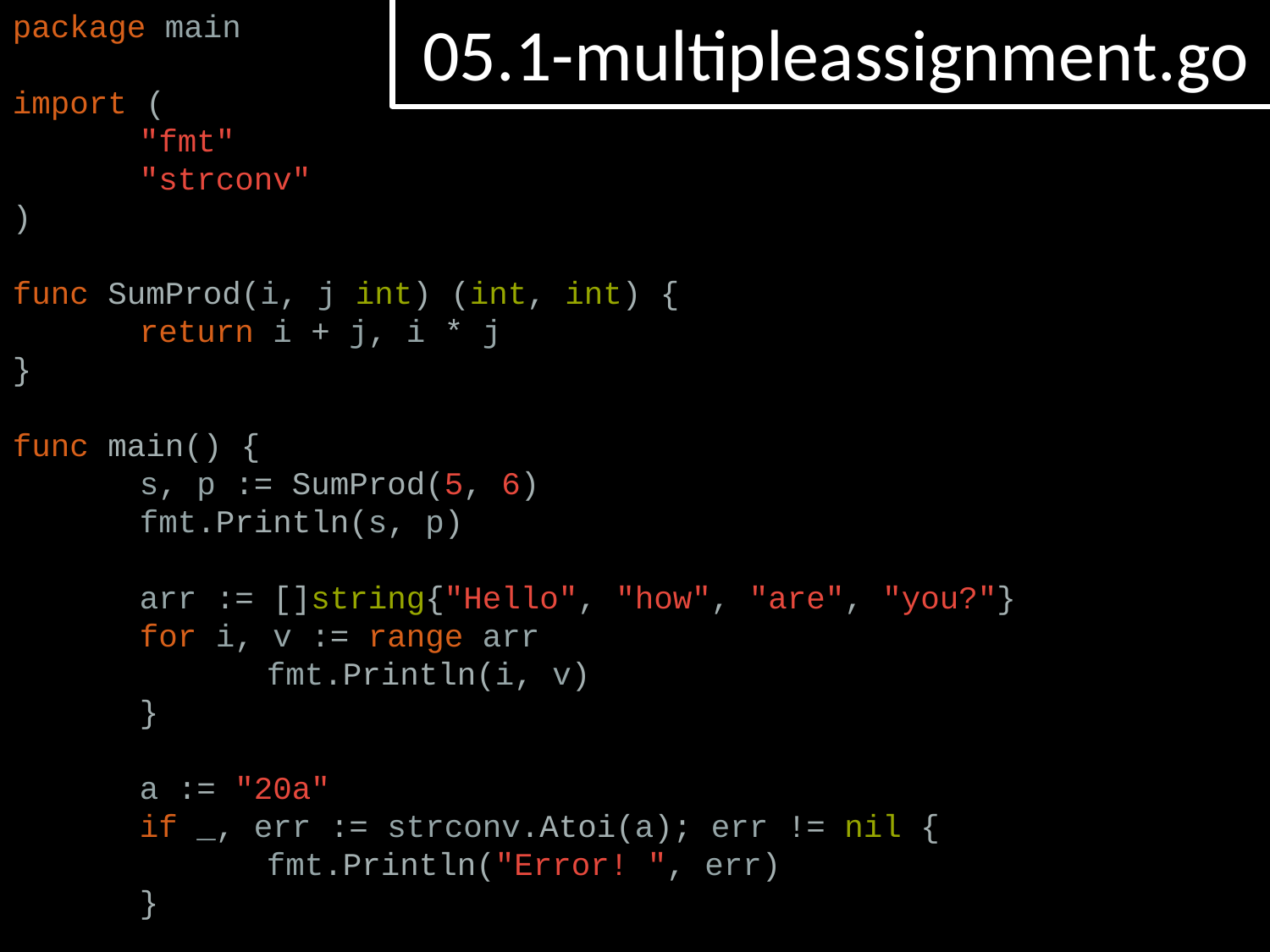

# 05.1-multipleassignment.go
package main

import (
	"fmt"
	"strconv"
)

func SumProd(i, j int) (int, int) {
	return i + j, i * j
}

func main() {
	s, p := SumProd(5, 6)
	fmt.Println(s, p)

	arr := []string{"Hello", "how", "are", "you?"}
	for i, v := range arr
		fmt.Println(i, v)
	}

	a := "20a"
	if _, err := strconv.Atoi(a); err != nil {
		fmt.Println("Error! ", err)
	}

}